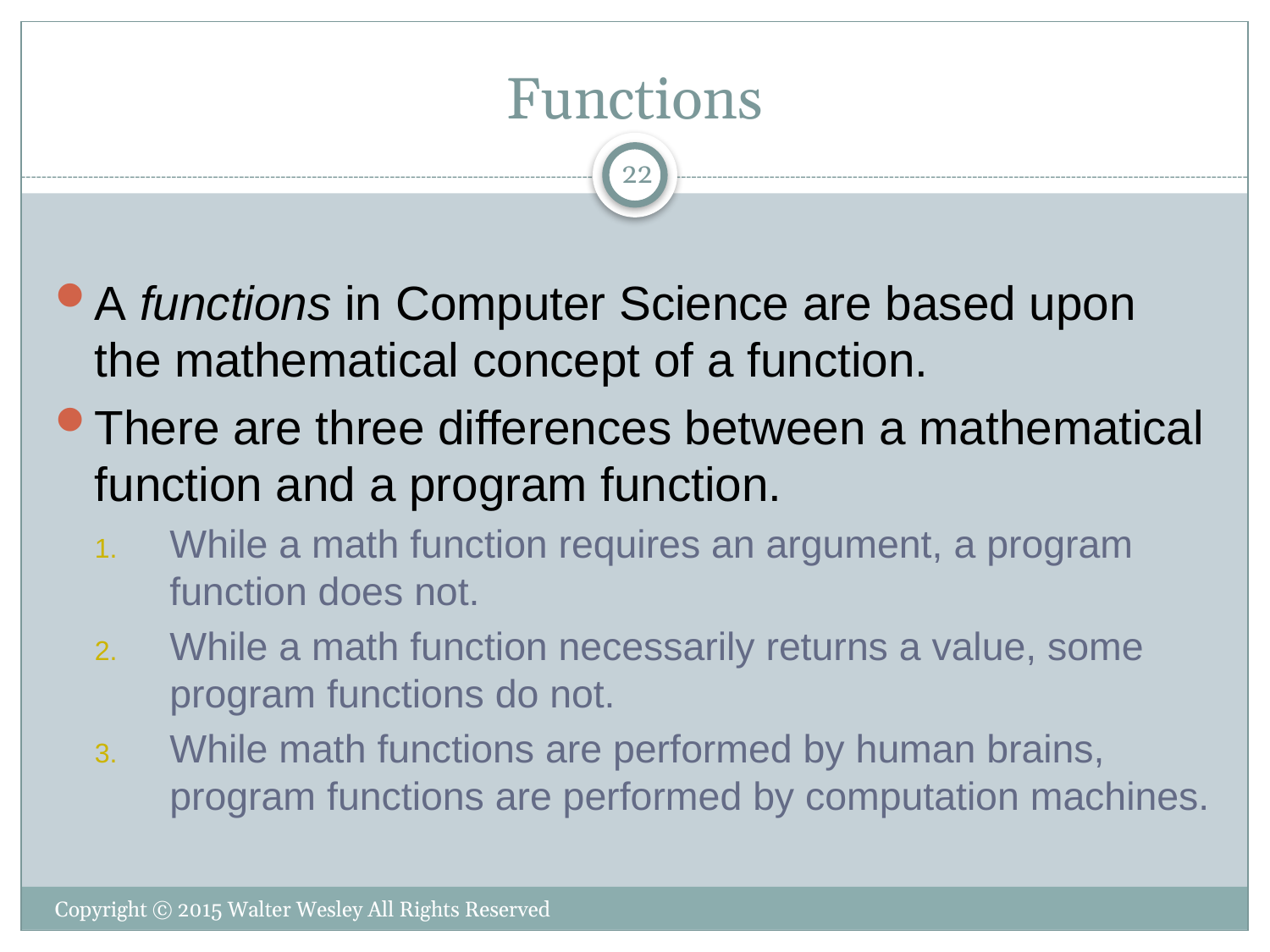

# Functions
22

A functions in Computer Science are based upon the mathematical concept of a function.
There are three differences between a mathematical function and a program function.
While a math function requires an argument, a program function does not.
While a math function necessarily returns a value, some program functions do not.
While math functions are performed by human brains, program functions are performed by computation machines.

Copyright © 2015 Walter Wesley All Rights Reserved